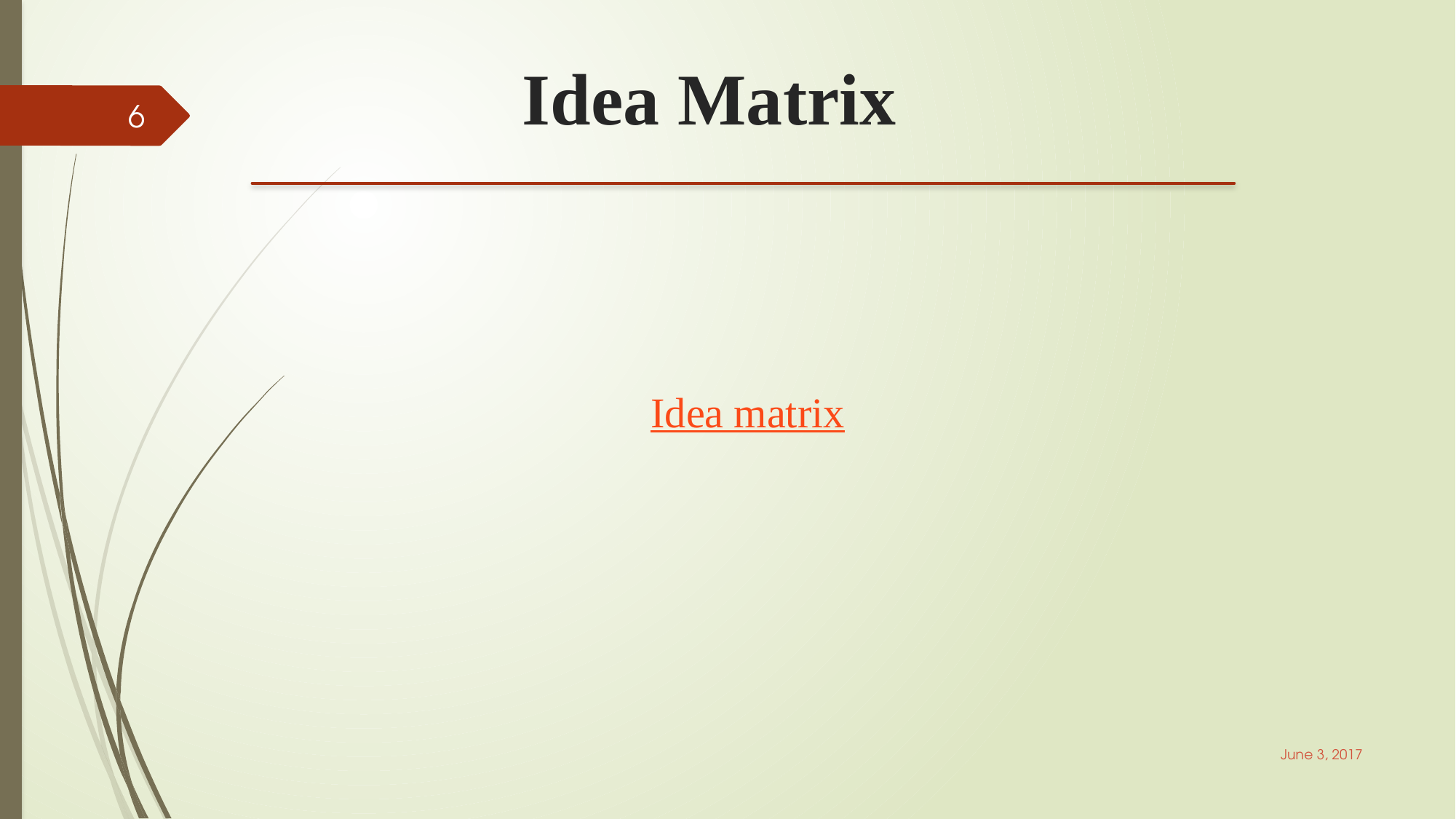

Idea Matrix
6
Idea matrix
June 3, 2017